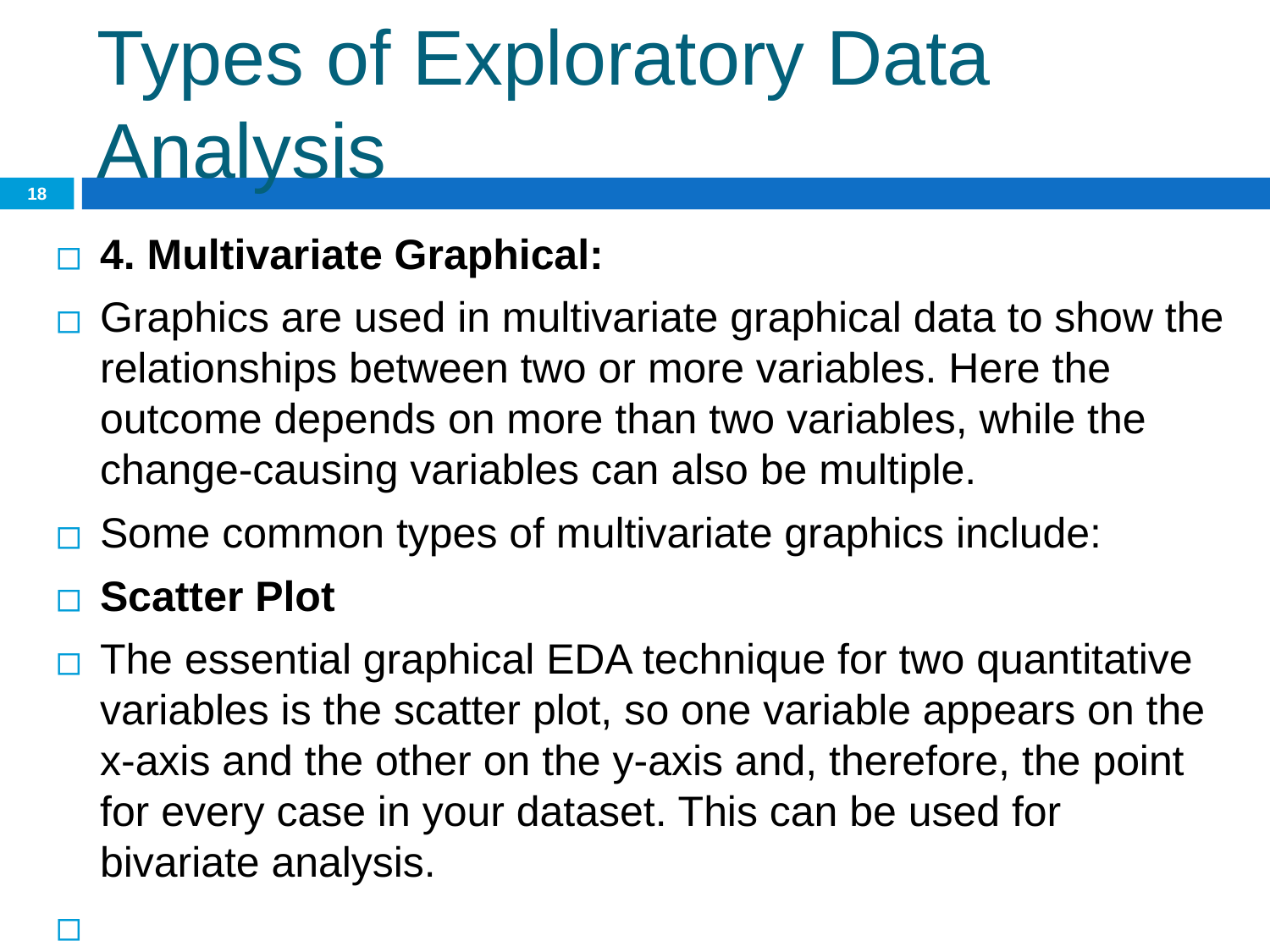

# Types of Exploratory Data Analysis
18
4. Multivariate Graphical:
Graphics are used in multivariate graphical data to show the relationships between two or more variables. Here the outcome depends on more than two variables, while the change-causing variables can also be multiple.
Some common types of multivariate graphics include:
Scatter Plot
The essential graphical EDA technique for two quantitative variables is the scatter plot, so one variable appears on the x-axis and the other on the y-axis and, therefore, the point for every case in your dataset. This can be used for bivariate analysis.